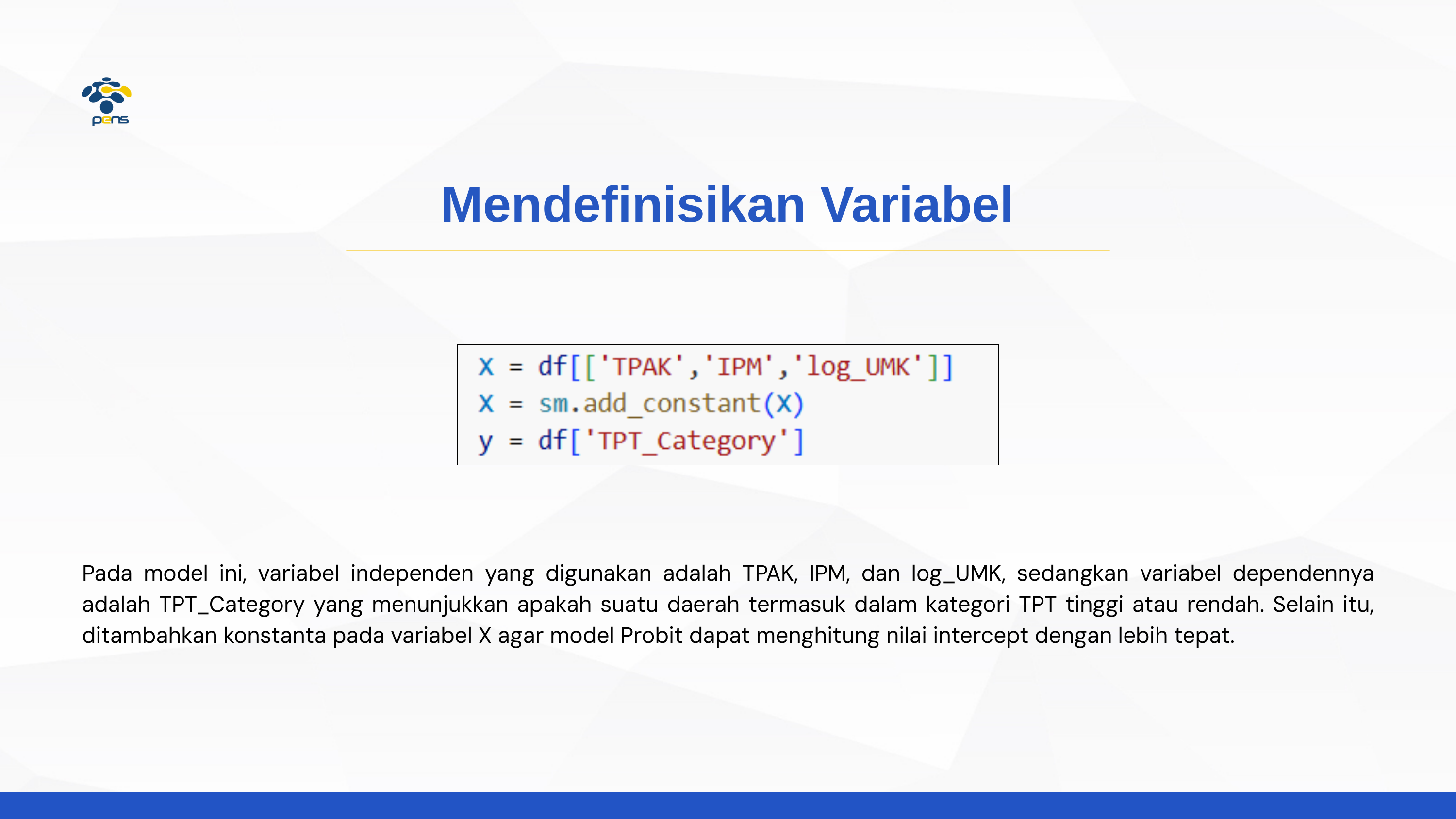

Mendefinisikan Variabel

Pada model ini, variabel independen yang digunakan adalah TPAK, IPM, dan log_UMK, sedangkan variabel dependennya adalah TPT_Category yang menunjukkan apakah suatu daerah termasuk dalam kategori TPT tinggi atau rendah. Selain itu, ditambahkan konstanta pada variabel X agar model Probit dapat menghitung nilai intercept dengan lebih tepat.